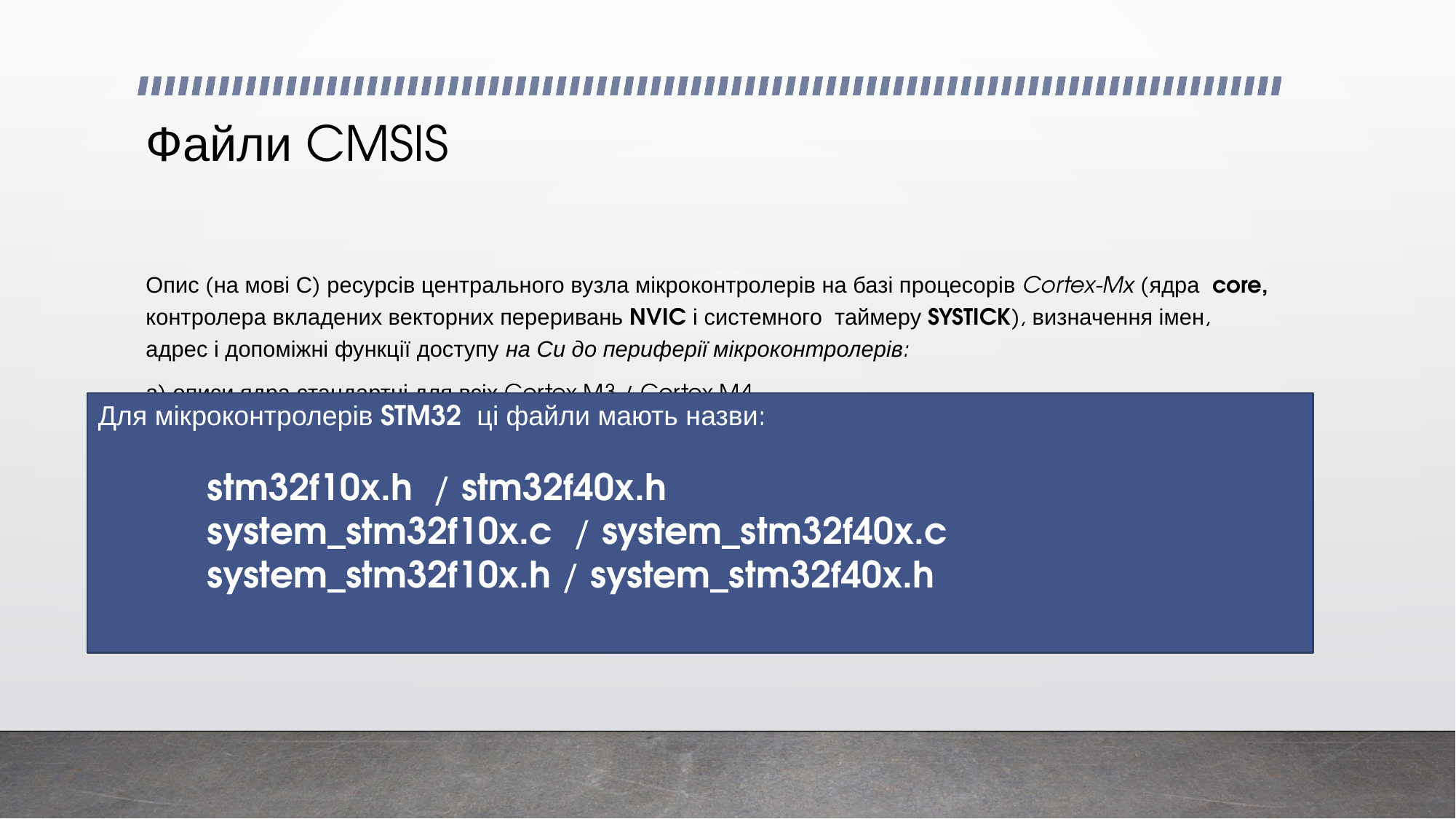

# Файли CMSIS
Опис (на мові С) ресурсів центрального вузла мікроконтролерів на базі процесорів Cortex-Mх (ядра  core, контролера вкладених векторних переривань NVIC і системного  таймеру SYSTICK), визначення імен, адрес і допоміжні функції доступу на Си до периферії мікроконтролерів:
а) описи ядра стандартні для всіх Cortex M3 / Cortex M4
     core_cm3.c  / core_cm4.c – файл описів системних ресурсів
б) опис конкретного контролера (device) або (сімейства)
     <device>.h — файли описів периферії і структури доступу до них
     System_<device>.с файли функції CMSIS (SystemInit, SystemCoreClock,
                                        SystemCoreClockUpdate);
     System_<device>.h — заголовочні файли для вказаних функцій CMSIS
в) Файли із стартовим кодом

Для мікроконтролерів STM32  ці файли мають назви:
	stm32f10x.h  / stm32f40x.h
	system_stm32f10x.c  / system_stm32f40x.c
	system_stm32f10x.h / system_stm32f40x.h